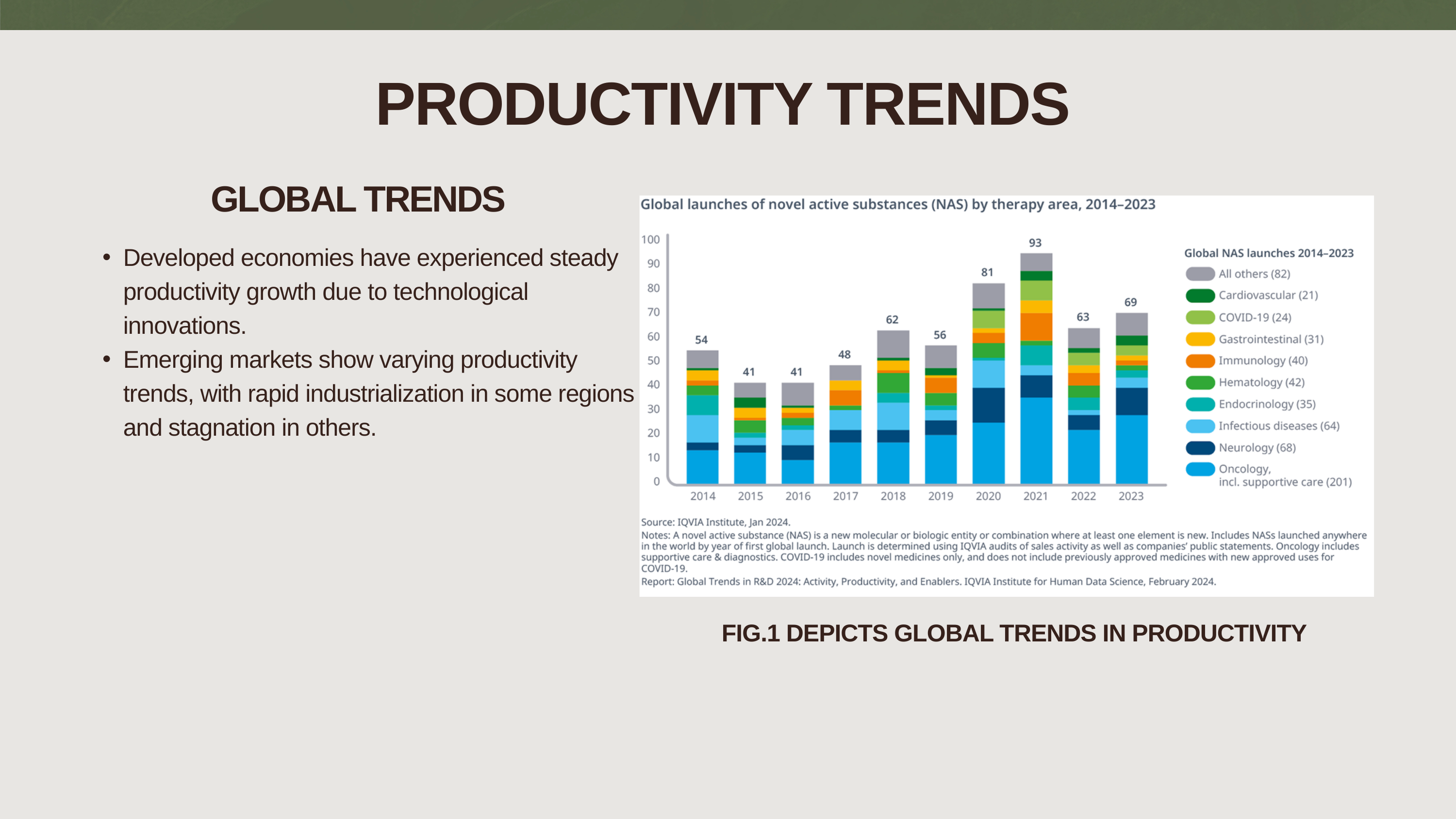

PRODUCTIVITY TRENDS
GLOBAL TRENDS

Developed economies have experienced steady productivity growth due to technological innovations.
Emerging markets show varying productivity trends, with rapid industrialization in some regions and stagnation in others.

FIG.1 DEPICTS GLOBAL TRENDS IN PRODUCTIVITY